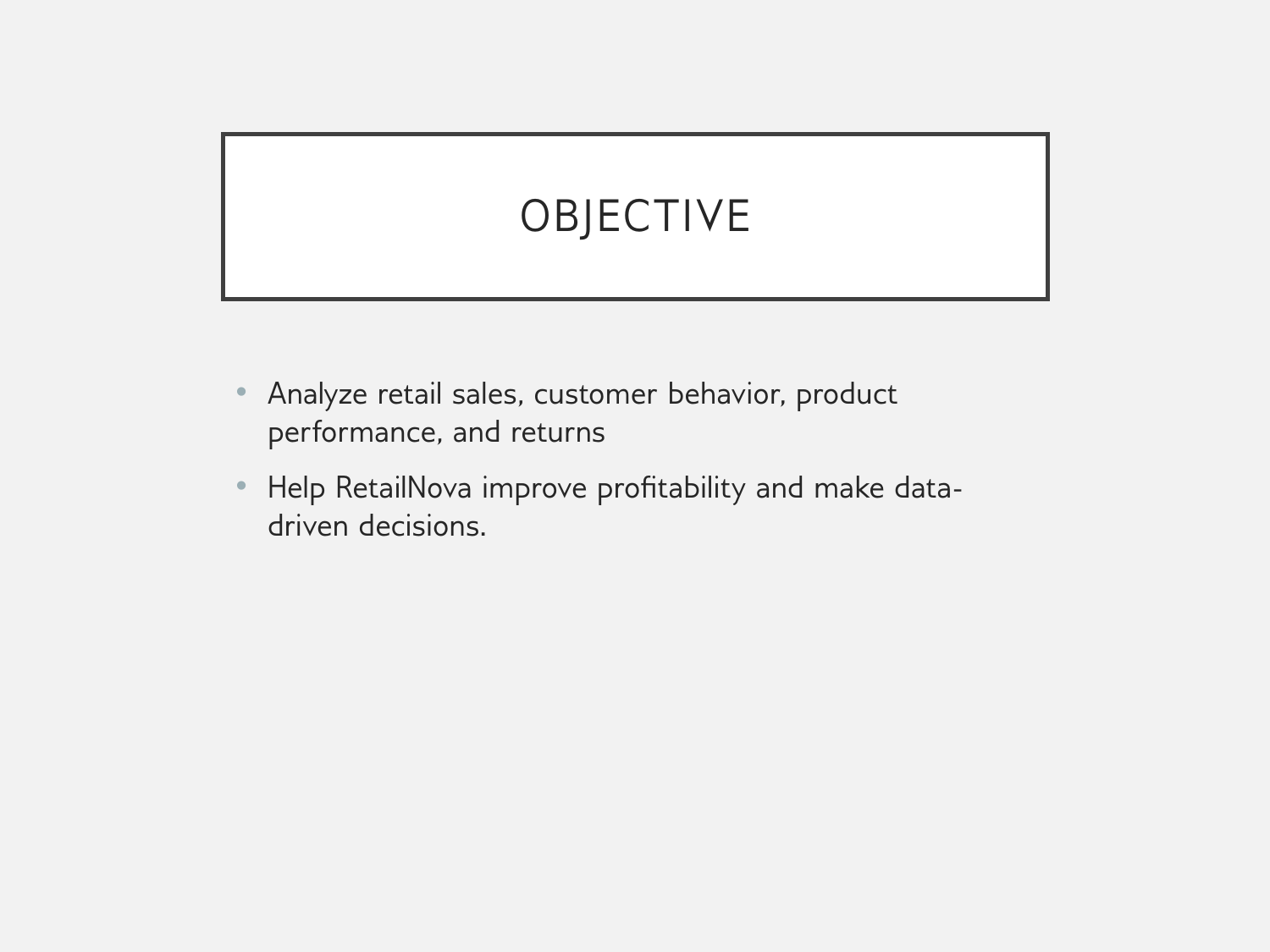

# Objective
Analyze retail sales, customer behavior, product performance, and returns
Help RetailNova improve profitability and make data-driven decisions.